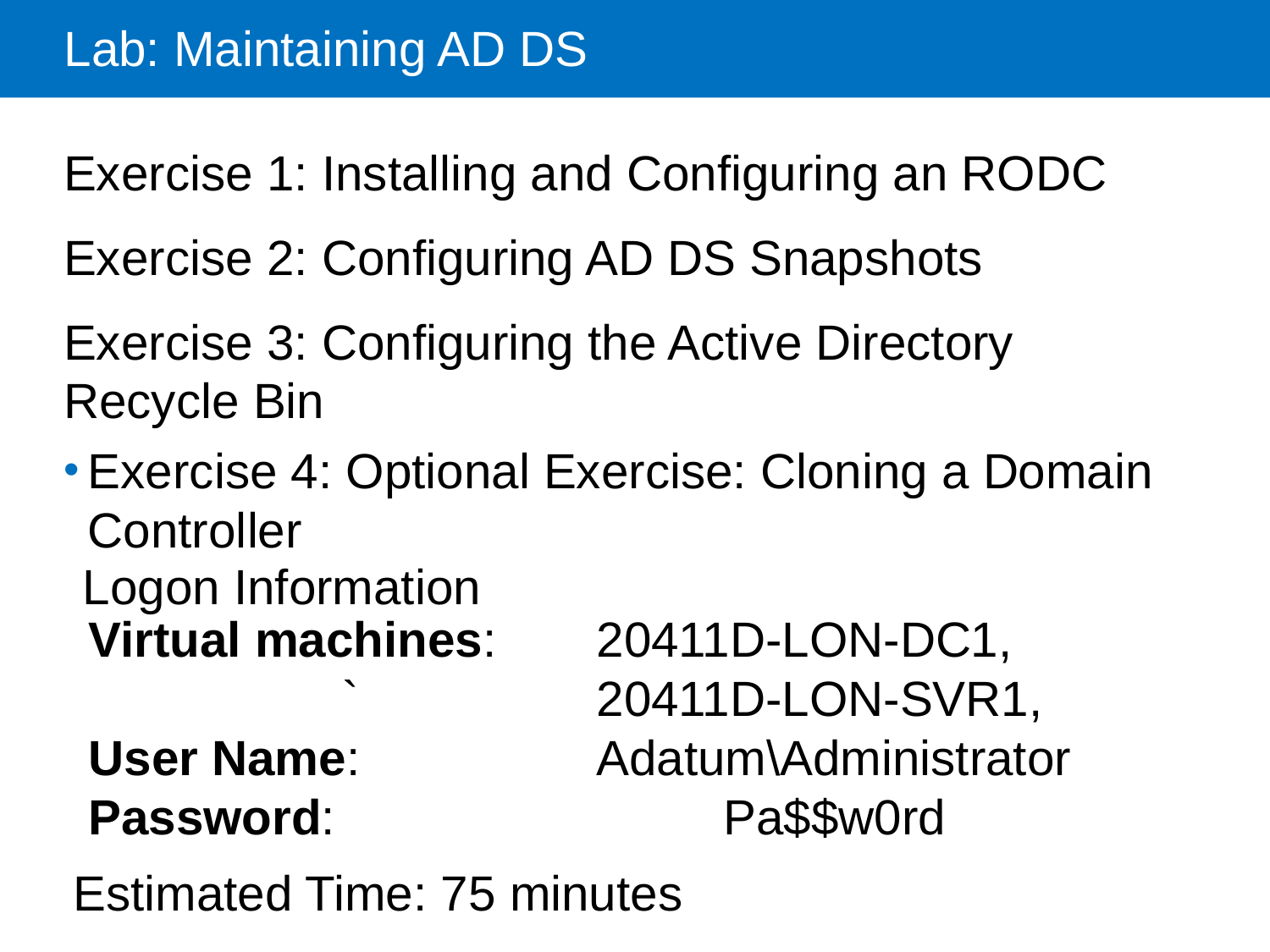

# Lab: Maintaining AD DS
Exercise 1: Installing and Configuring an RODC
Exercise 2: Configuring AD DS Snapshots
Exercise 3: Configuring the Active Directory Recycle Bin
Exercise 4: Optional Exercise: Cloning a Domain Controller
Logon Information
Virtual machines: 	20411D-LON-DC1,
		`		20411D-LON-SVR1,
User Name: 		Adatum\Administrator
Password: 			Pa$$w0rd

Estimated Time: 75 minutes